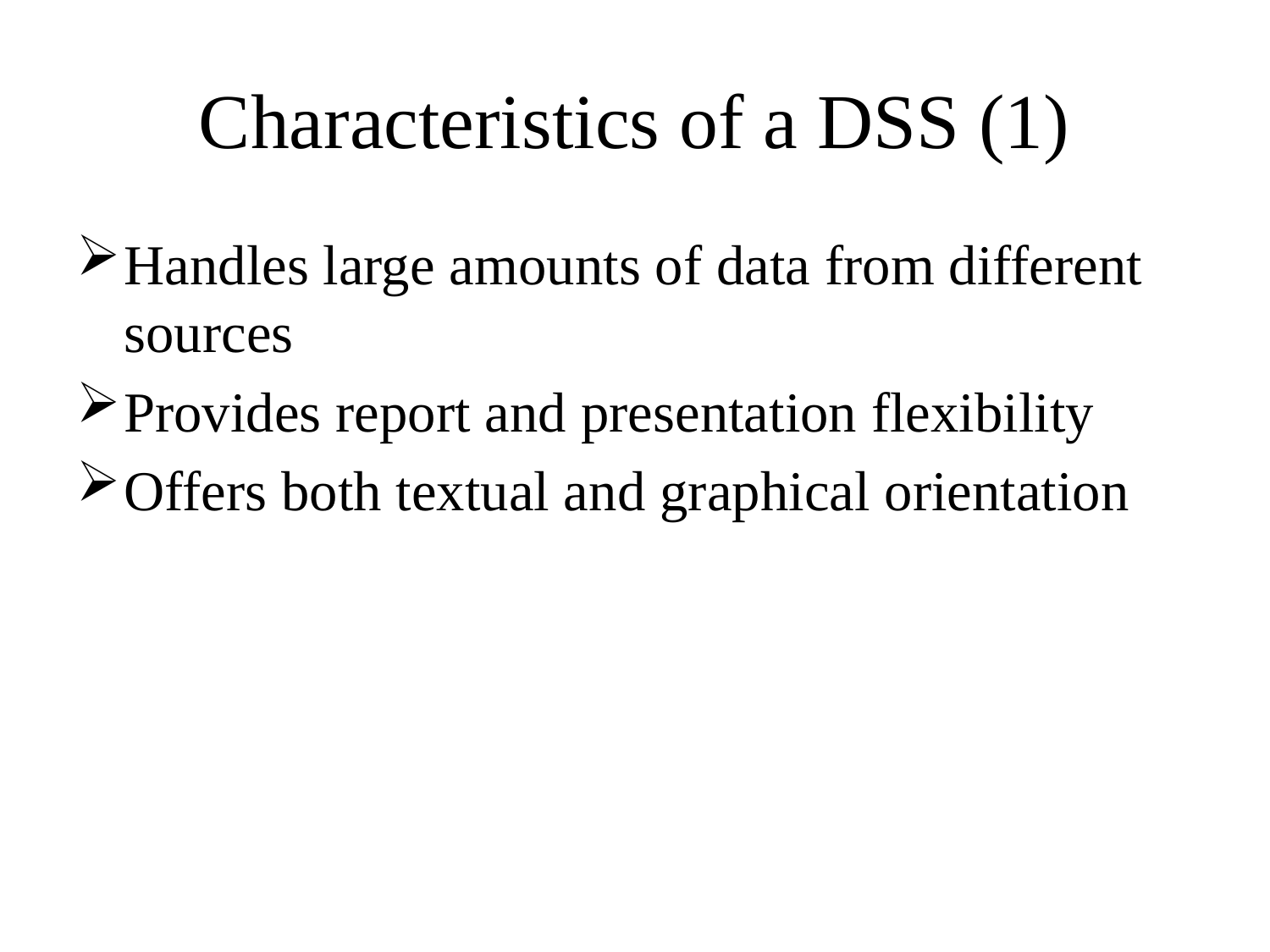

# Characteristics of a DSS (1)
Handles large amounts of data from different sources
Provides report and presentation flexibility
Offers both textual and graphical orientation